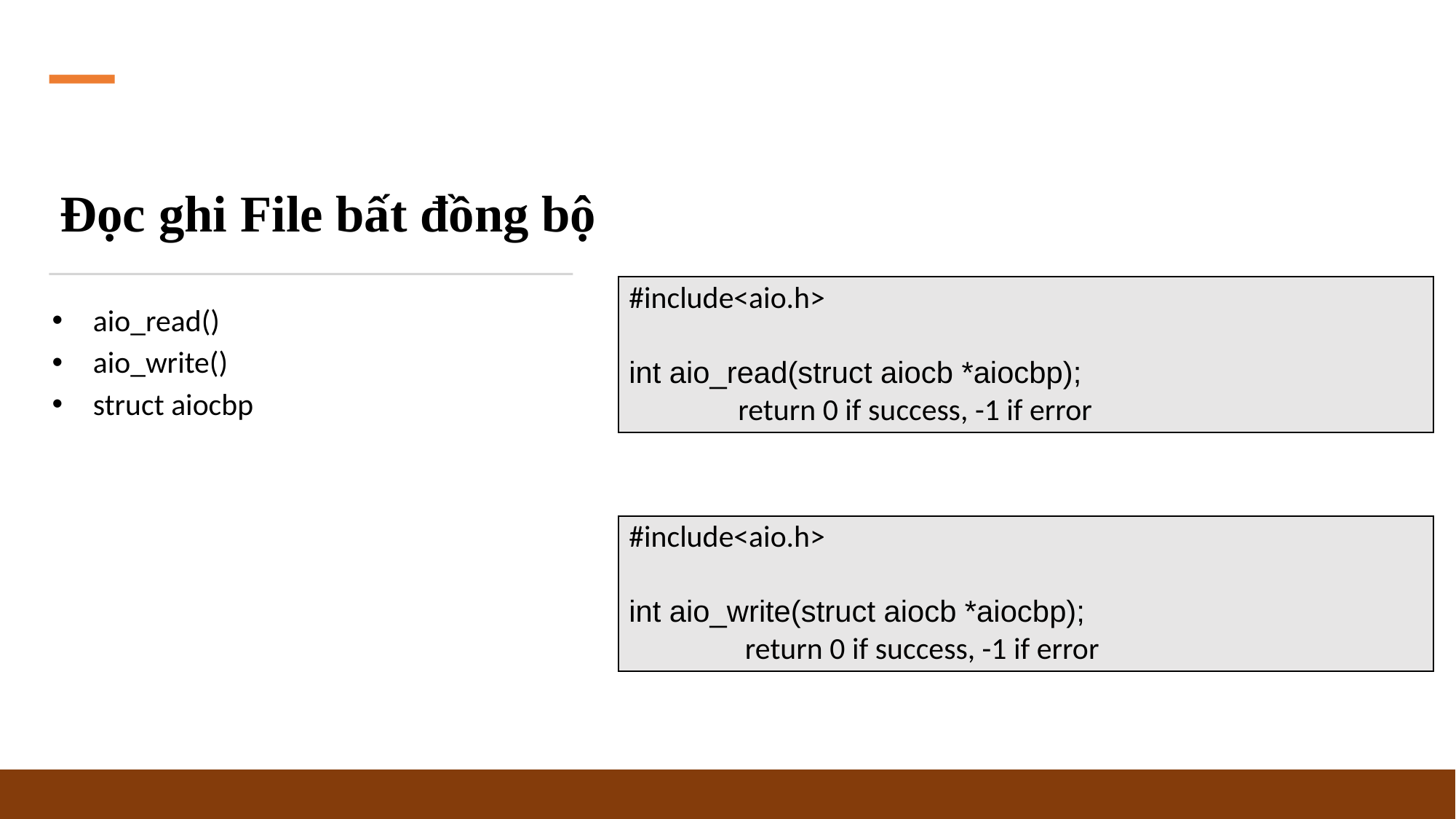

Đọc ghi File bất đồng bộ

#include<aio.h>

int aio_read(struct aiocb *aiocbp);
	return 0 if success, -1 if error
aio_read()
aio_write()
struct aiocbp

#include<aio.h>

int aio_write(struct aiocb *aiocbp);
	 return 0 if success, -1 if error